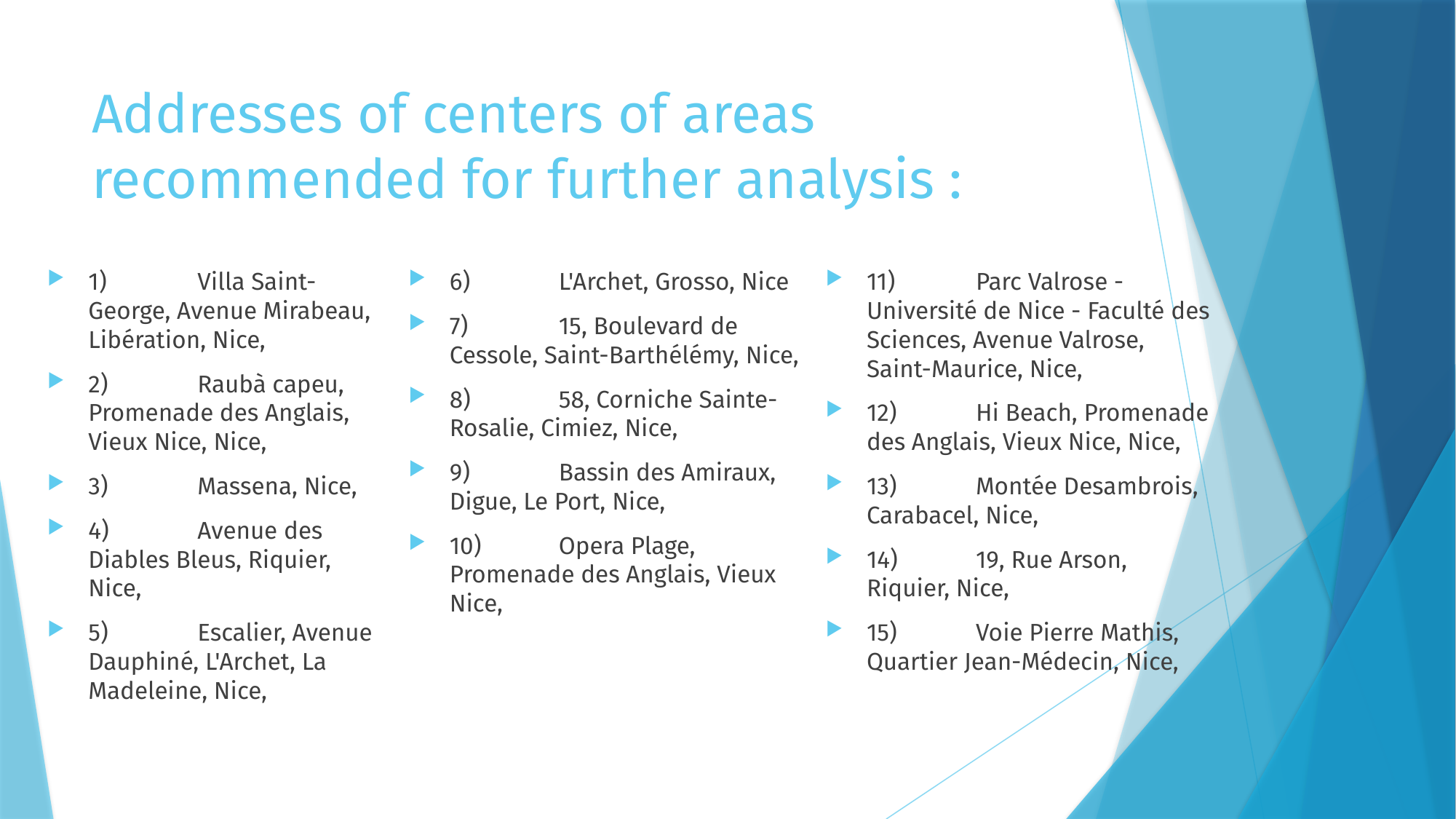

# Addresses of centers of areas recommended for further analysis :
1)	Villa Saint-George, Avenue Mirabeau, Libération, Nice,
2)	Raubà capeu, Promenade des Anglais, Vieux Nice, Nice,
3)	Massena, Nice,
4)	Avenue des Diables Bleus, Riquier, Nice,
5)	Escalier, Avenue Dauphiné, L'Archet, La Madeleine, Nice,

6)	L'Archet, Grosso, Nice
7)	15, Boulevard de Cessole, Saint-Barthélémy, Nice,
8)	58, Corniche Sainte-Rosalie, Cimiez, Nice,
9)	Bassin des Amiraux, Digue, Le Port, Nice,
10)	Opera Plage, Promenade des Anglais, Vieux Nice,

11)	Parc Valrose - Université de Nice - Faculté des Sciences, Avenue Valrose, Saint-Maurice, Nice,
12)	Hi Beach, Promenade des Anglais, Vieux Nice, Nice,
13)	Montée Desambrois, Carabacel, Nice,
14)	19, Rue Arson, Riquier, Nice,
15)	Voie Pierre Mathis, Quartier Jean-Médecin, Nice,